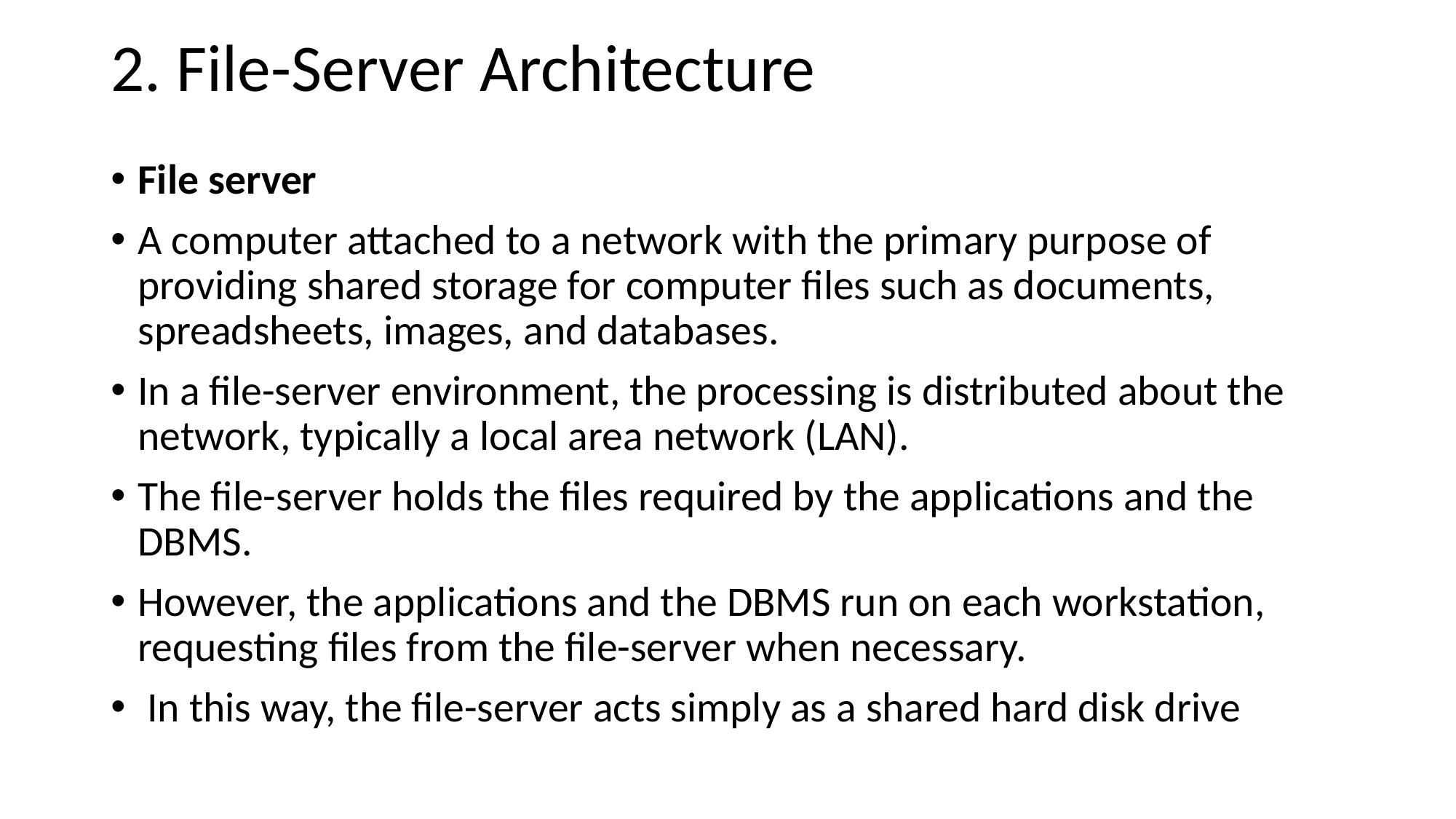

# 2. File-Server Architecture
File server
A computer attached to a network with the primary purpose of providing shared storage for computer files such as documents, spreadsheets, images, and databases.
In a file-server environment, the processing is distributed about the network, typically a local area network (LAN).
The file-server holds the files required by the applications and the DBMS.
However, the applications and the DBMS run on each workstation, requesting files from the file-server when necessary.
 In this way, the file-server acts simply as a shared hard disk drive